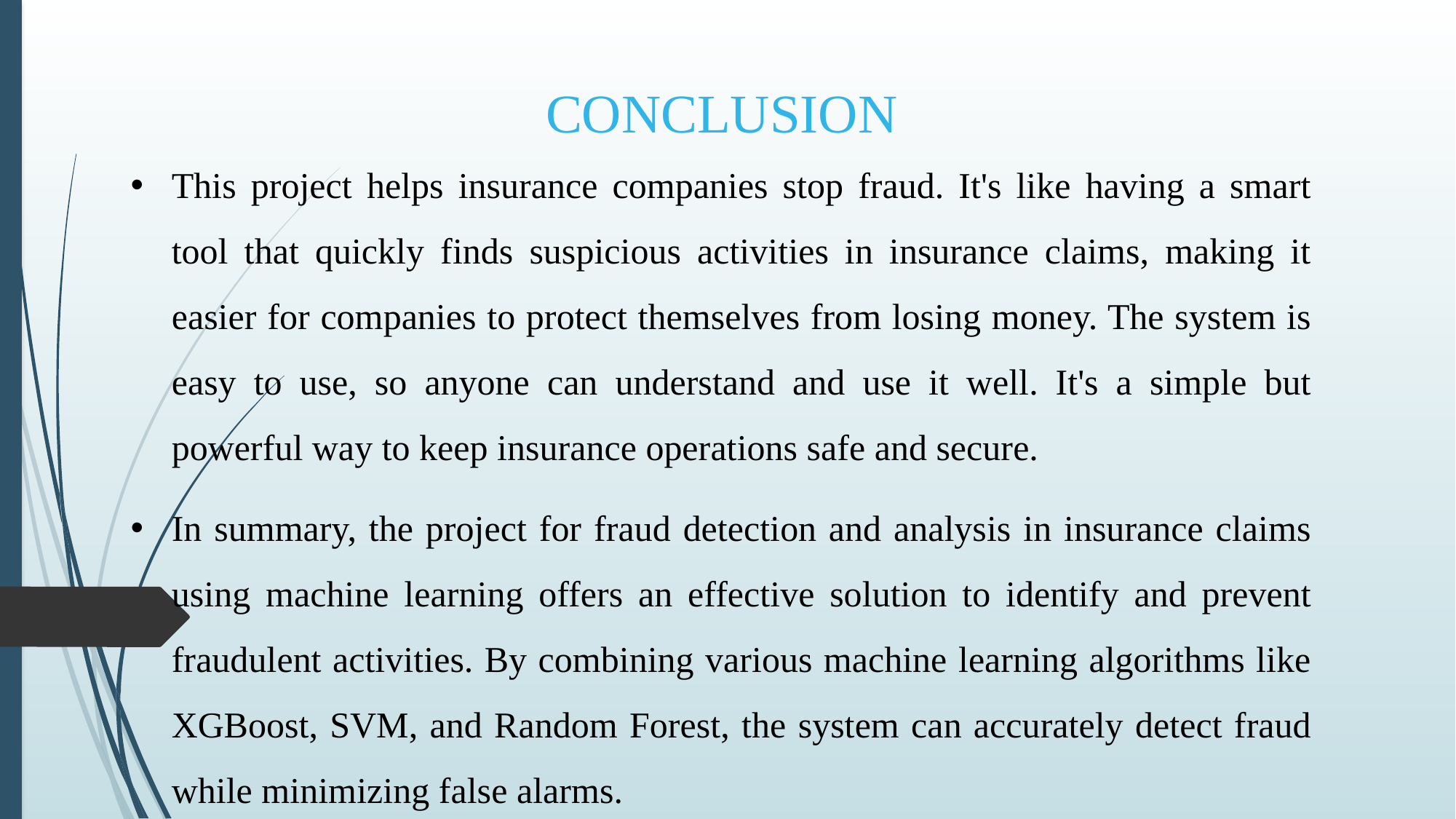

CONCLUSION
This project helps insurance companies stop fraud. It's like having a smart tool that quickly finds suspicious activities in insurance claims, making it easier for companies to protect themselves from losing money. The system is easy to use, so anyone can understand and use it well. It's a simple but powerful way to keep insurance operations safe and secure.
In summary, the project for fraud detection and analysis in insurance claims using machine learning offers an effective solution to identify and prevent fraudulent activities. By combining various machine learning algorithms like XGBoost, SVM, and Random Forest, the system can accurately detect fraud while minimizing false alarms.